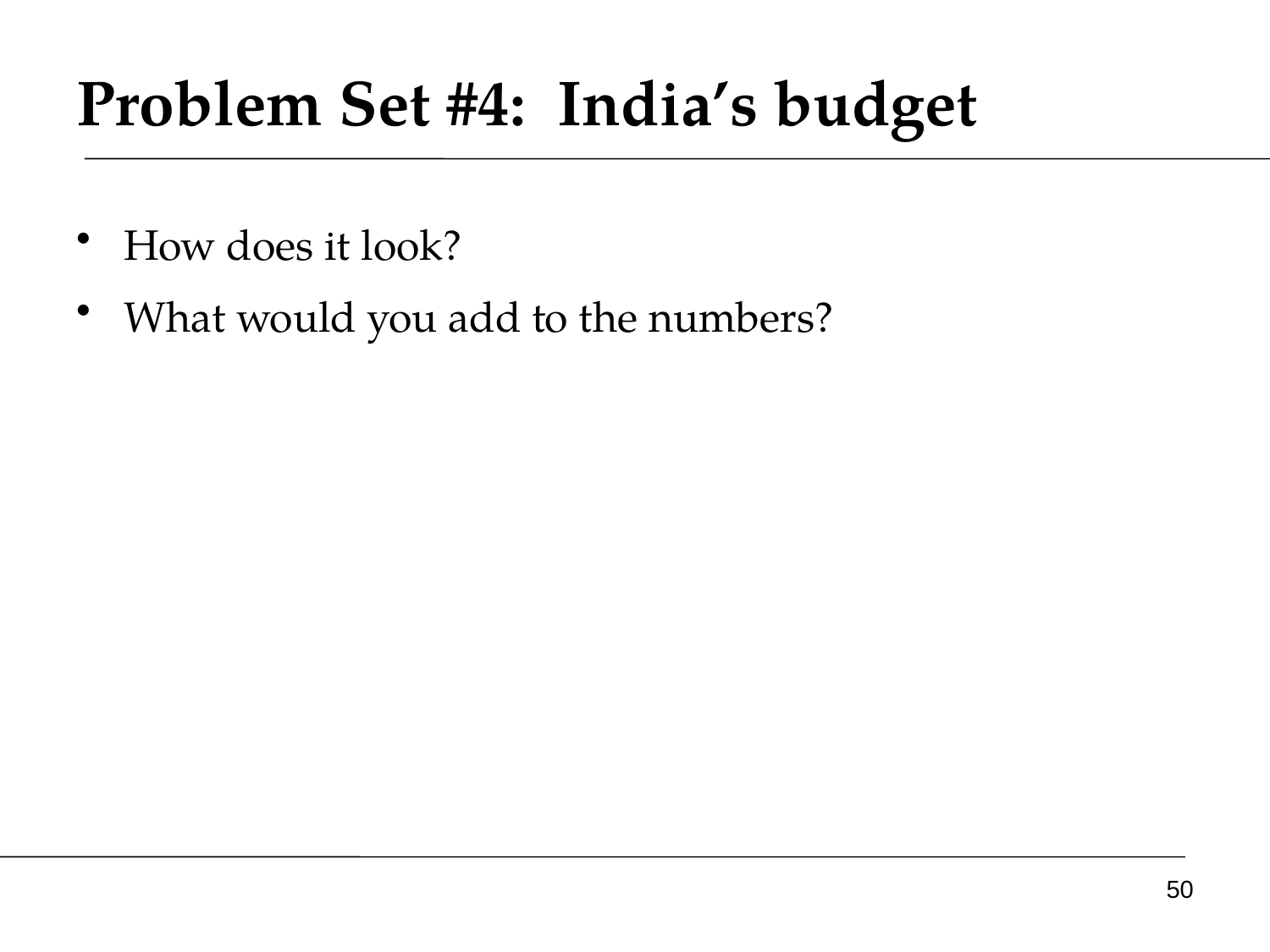

# Problem Set #4:  India’s budget
How does it look?
What would you add to the numbers?
50